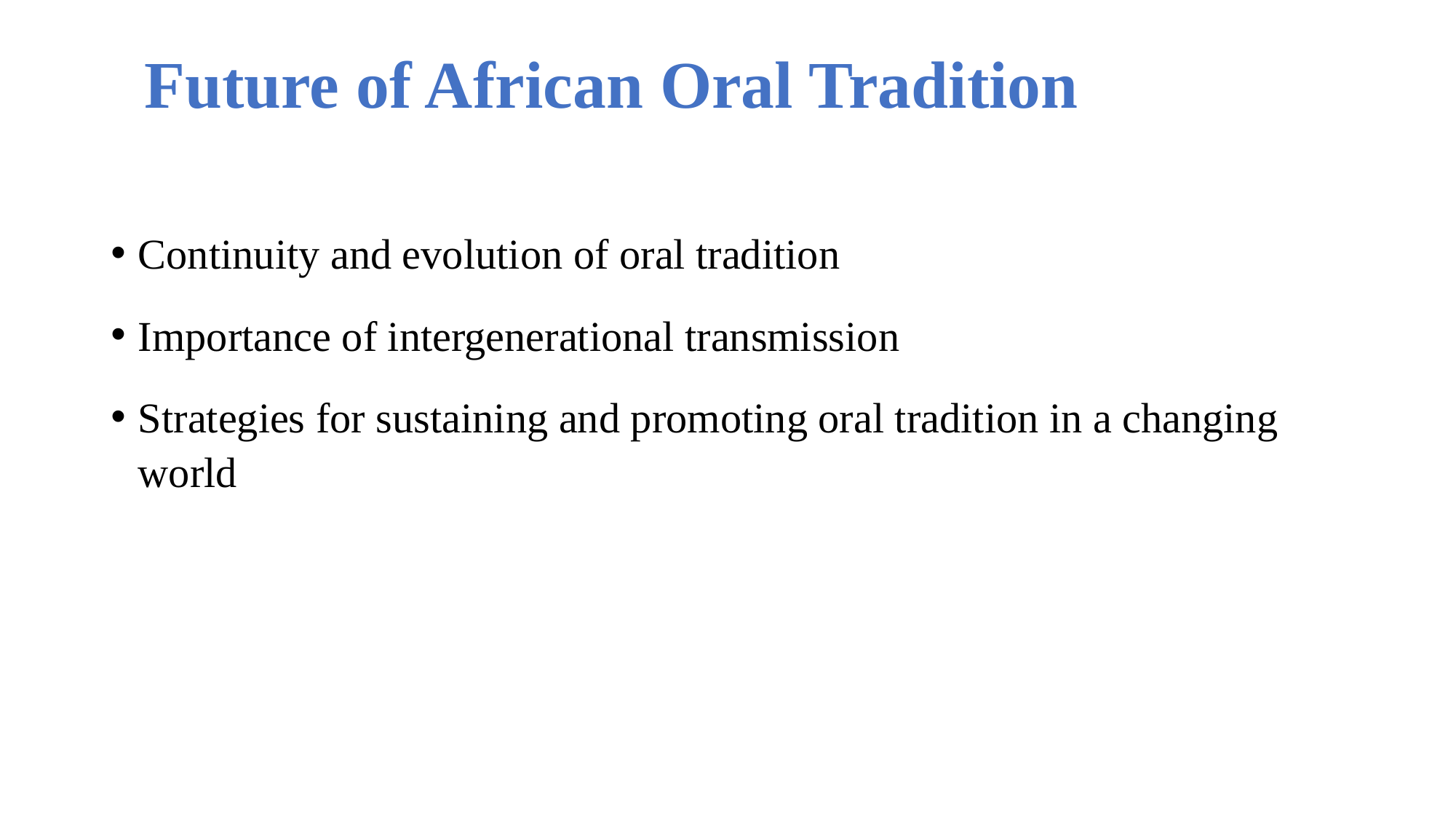

# Future of African Oral Tradition
Continuity and evolution of oral tradition
Importance of intergenerational transmission
Strategies for sustaining and promoting oral tradition in a changing world